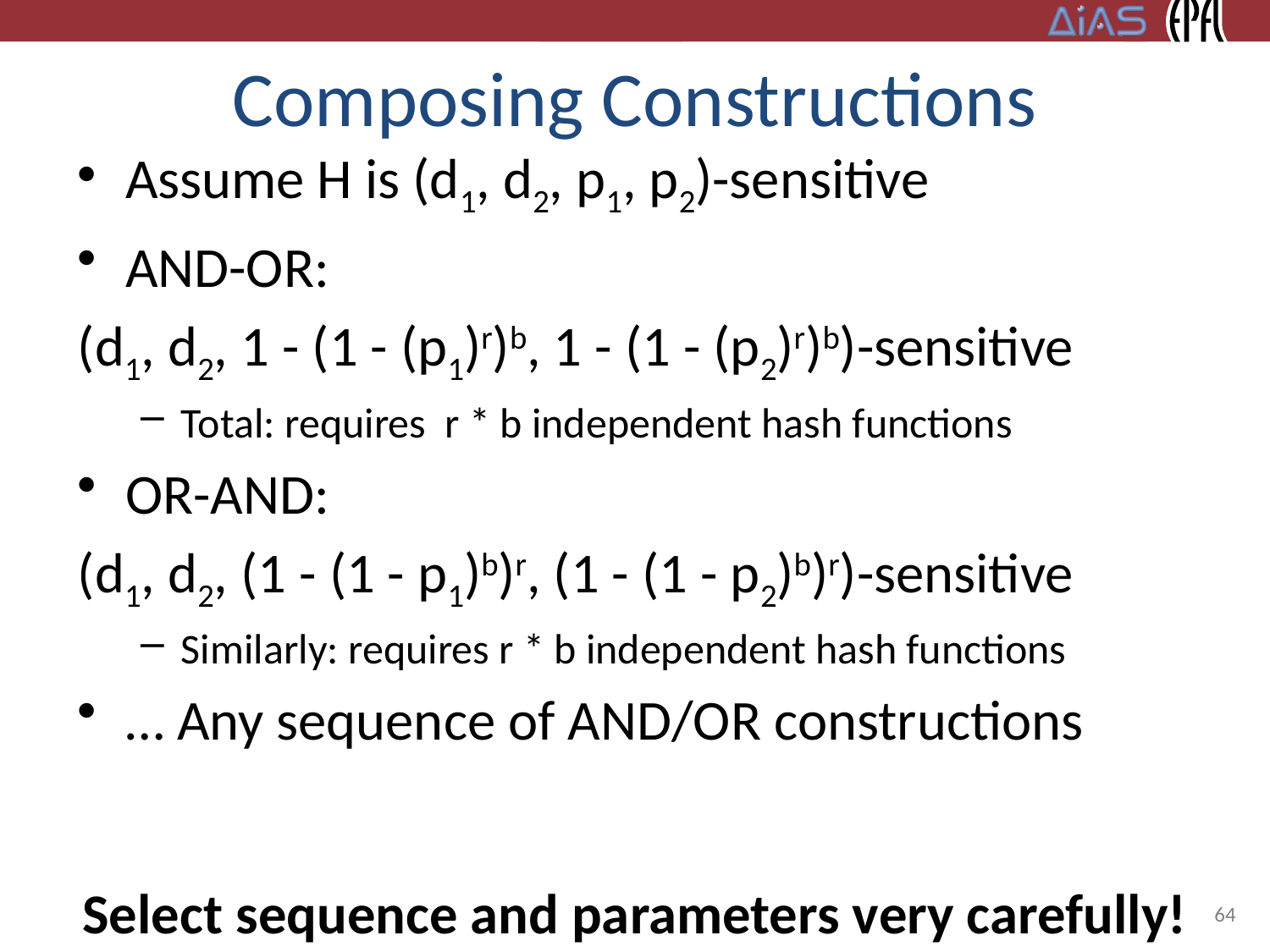

# Composing Constructions
Assume H is (d1, d2, p1, p2)-sensitive
AND-OR:
(d1, d2, 1 - (1 - (p1)r)b, 1 - (1 - (p2)r)b)-sensitive
Total: requires  r * b independent hash functions
OR-AND:
(d1, d2, (1 - (1 - p1)b)r, (1 - (1 - p2)b)r)-sensitive
Similarly: requires r * b independent hash functions
… Any sequence of AND/OR constructions

64
Select sequence and parameters very carefully!